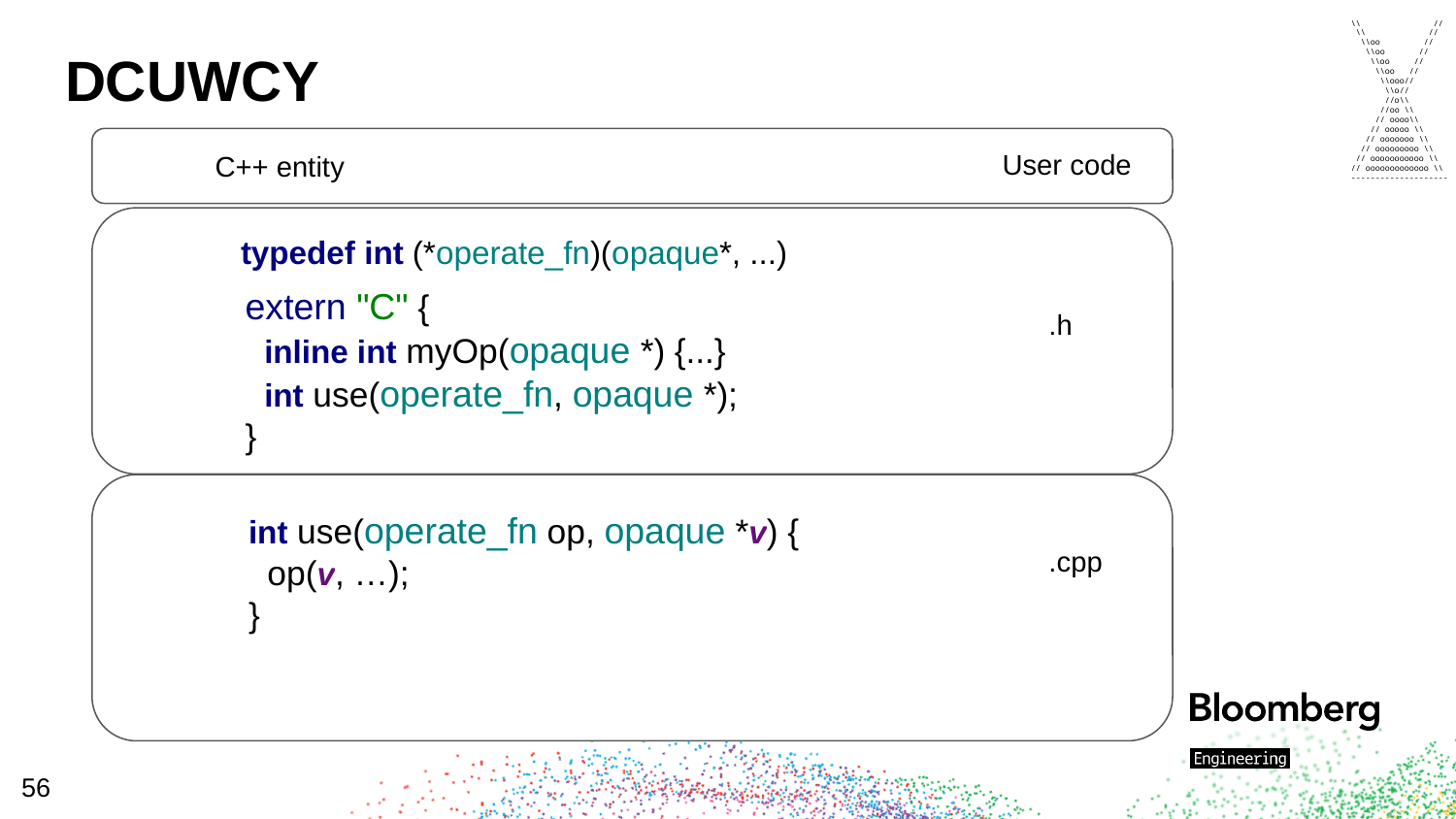

\\               //
 \\             //
  \\oo         //
   \\oo       //
    \\oo     //
     \\oo   //
      \\ooo//
       \\o//
       //o\\
      //oo \\
     // oooo\\
    // ooooo \\
   // ooooooo \\
  // ooooooooo \\
 // ooooooooooo \\
// ooooooooooooo \\
--------------------
# DCUWCY
    C++ entity
User code

typedef int (*operate_fn)(opaque*, ...)

extern "C" {
  inline int myOp(opaque *) {...}
  int use(operate_fn, opaque *);
}
.h

.cpp

int use(operate_fn op, opaque *v) {
  op(v, …);
}
56